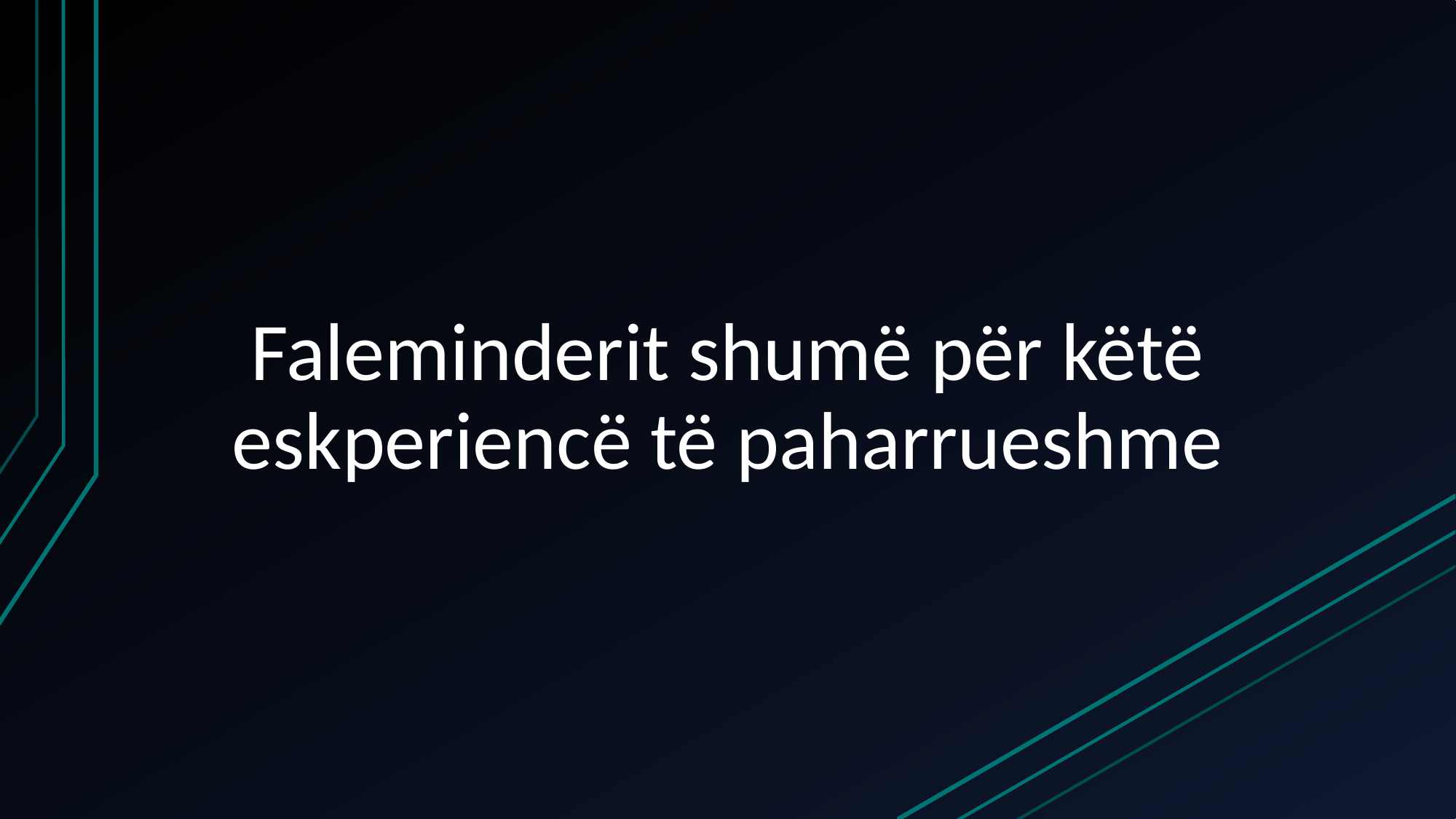

# Faleminderit shumë për këtë eskperiencë të paharrueshme